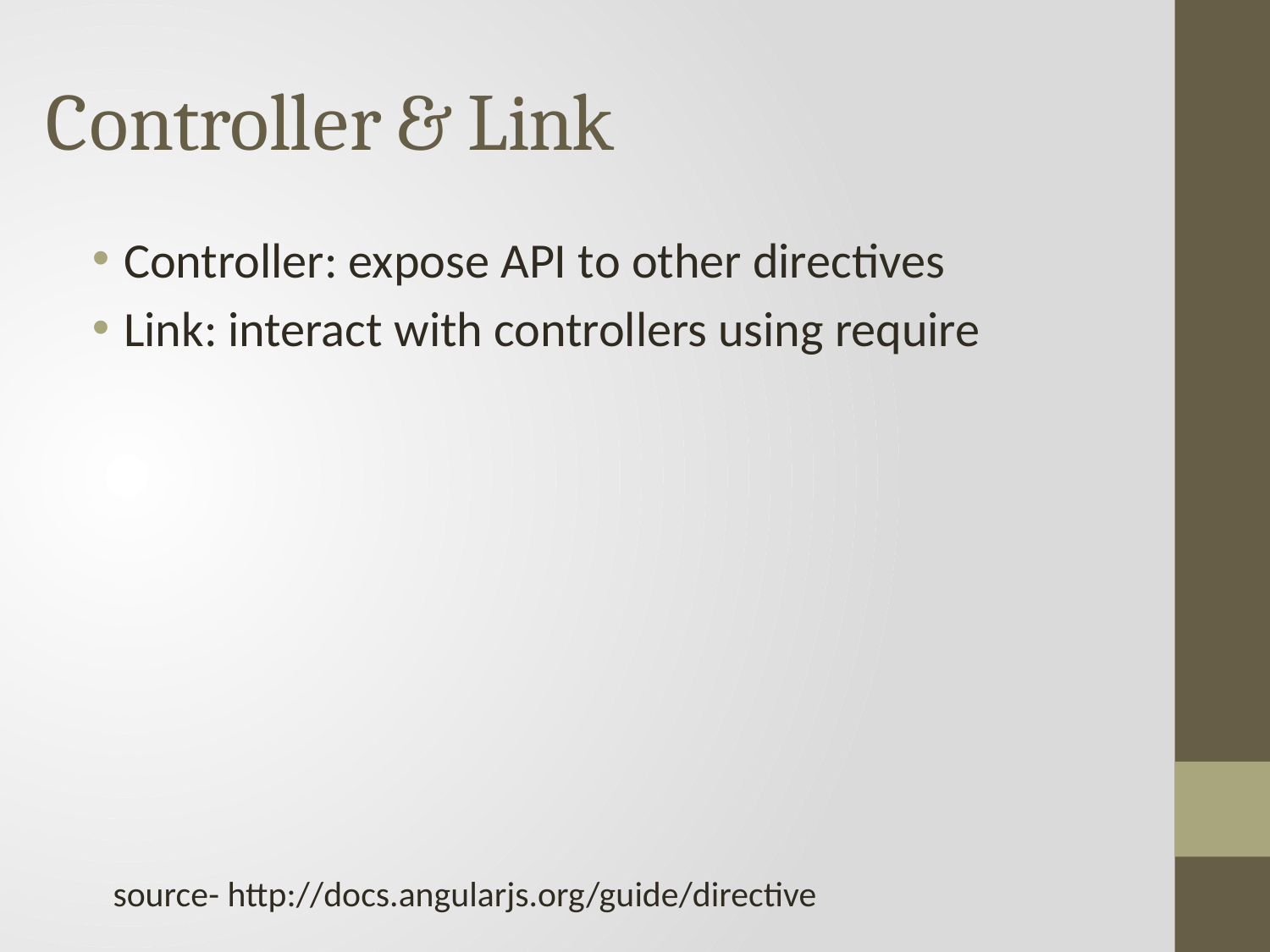

# Controller & Link
Controller: expose API to other directives
Link: interact with controllers using require
source- http://docs.angularjs.org/guide/directive